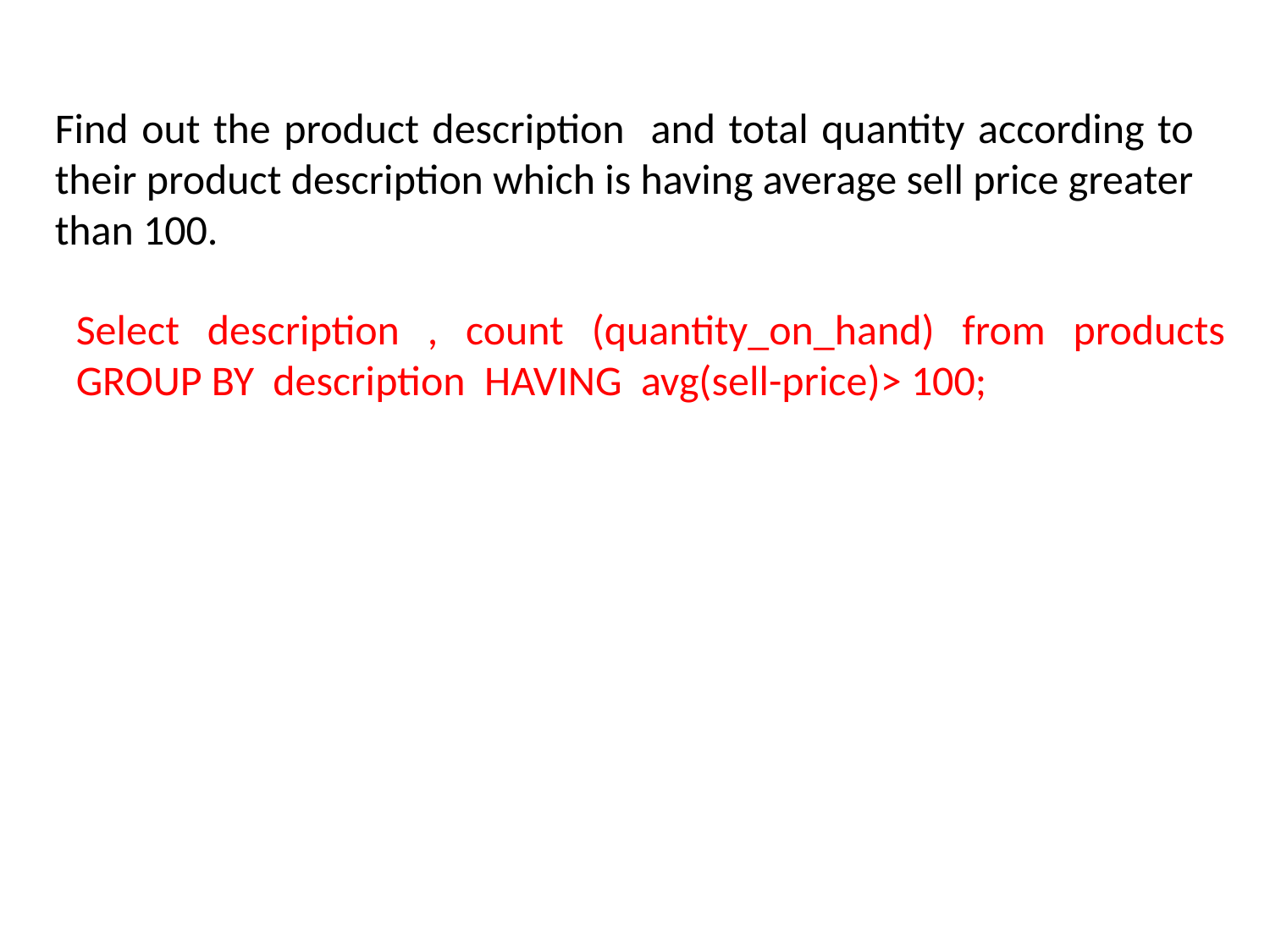

Find out the product description  and total quantity according to their product description which is having average sell price greater than 100.
Select description , count (quantity_on_hand) from products GROUP BY  description  HAVING  avg(sell-price)> 100;